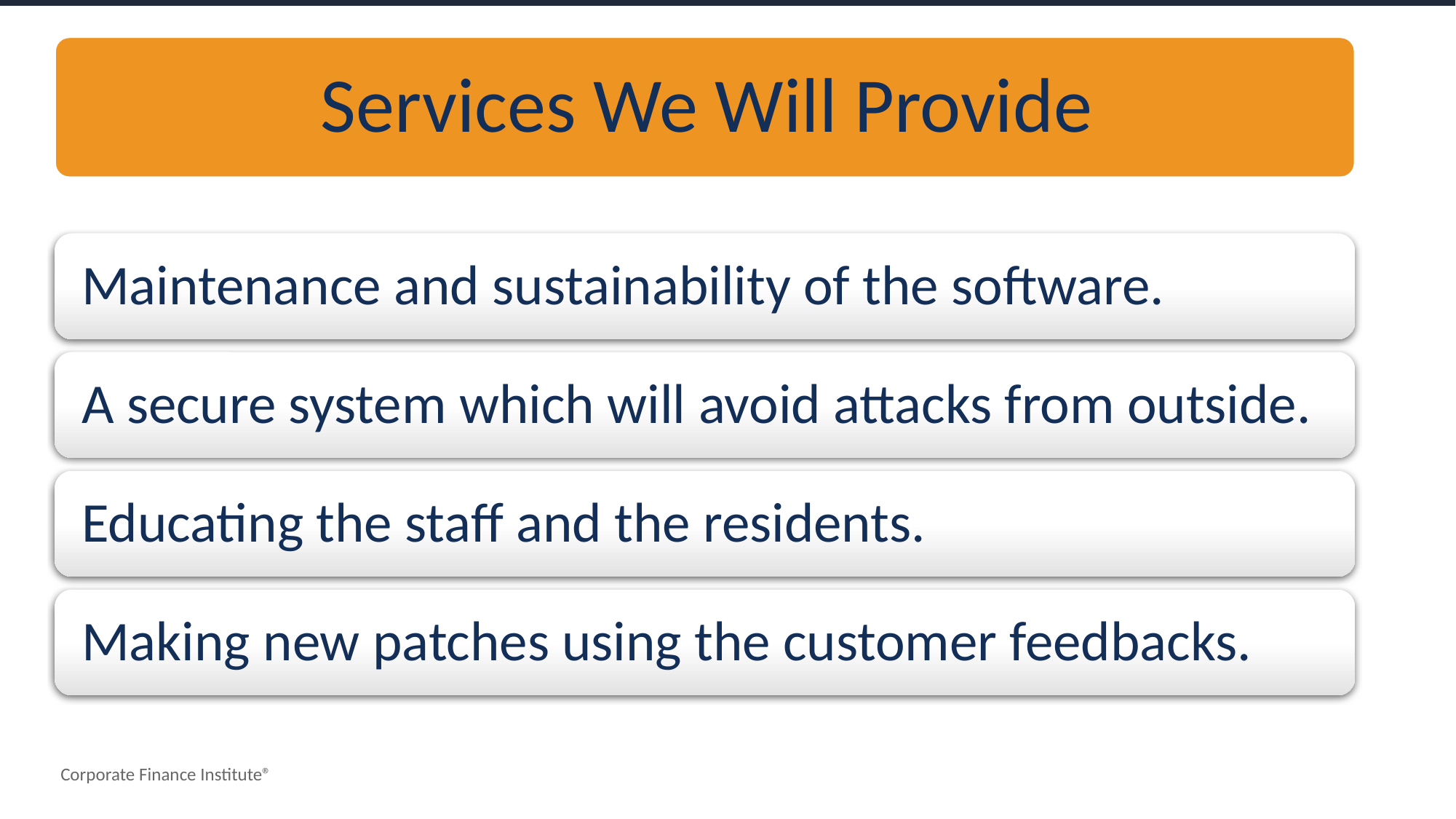

Services We Will Provide
Maintenance and sustainability of the software.
A secure system which will avoid attacks from outside.
Educating the staff and the residents.
Making new patches using the customer feedbacks.